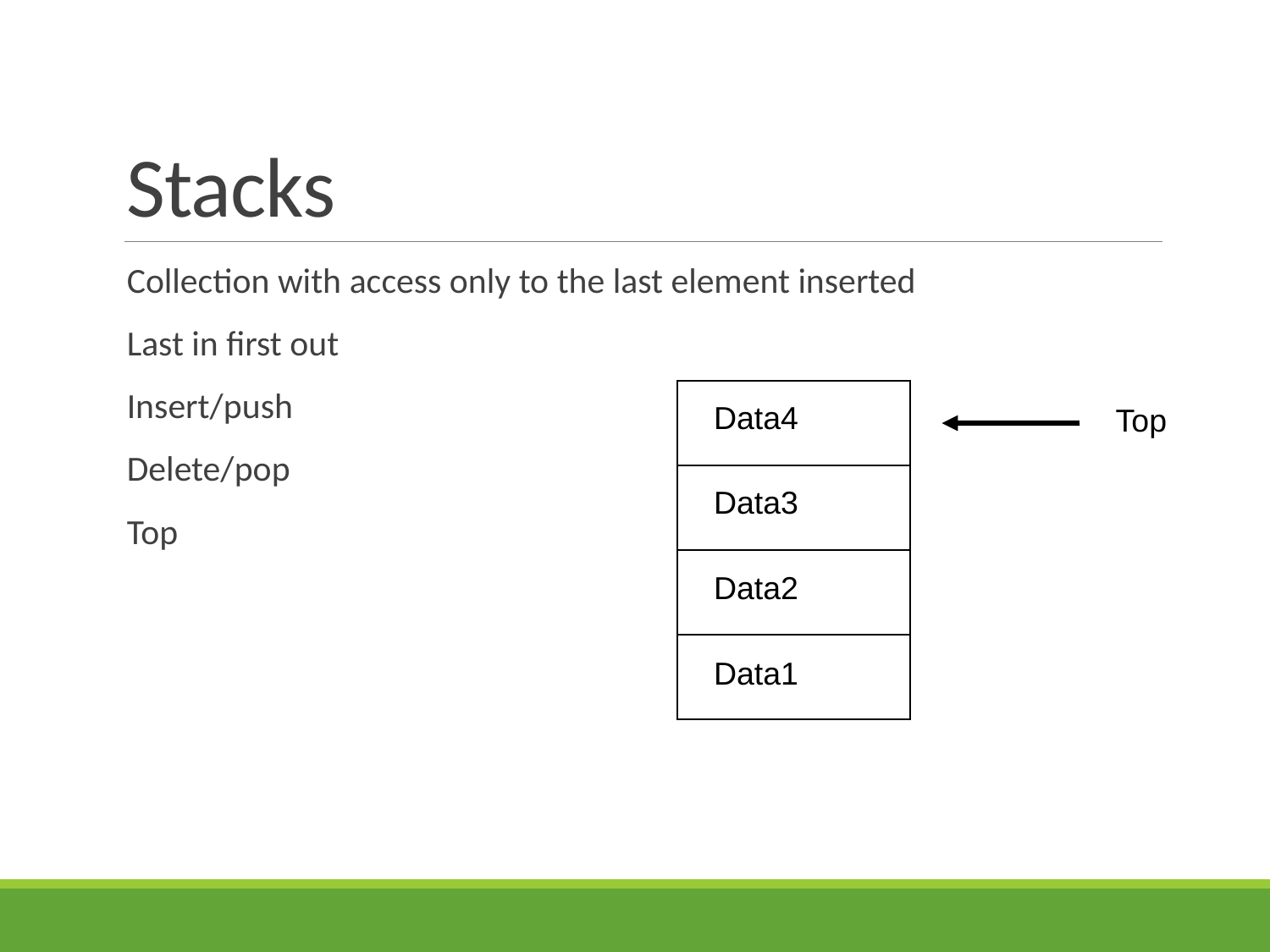

# Stacks
Collection with access only to the last element inserted
Last in first out
Insert/push
Delete/pop
Top

Data4
Top

Data3

Data2

Data1